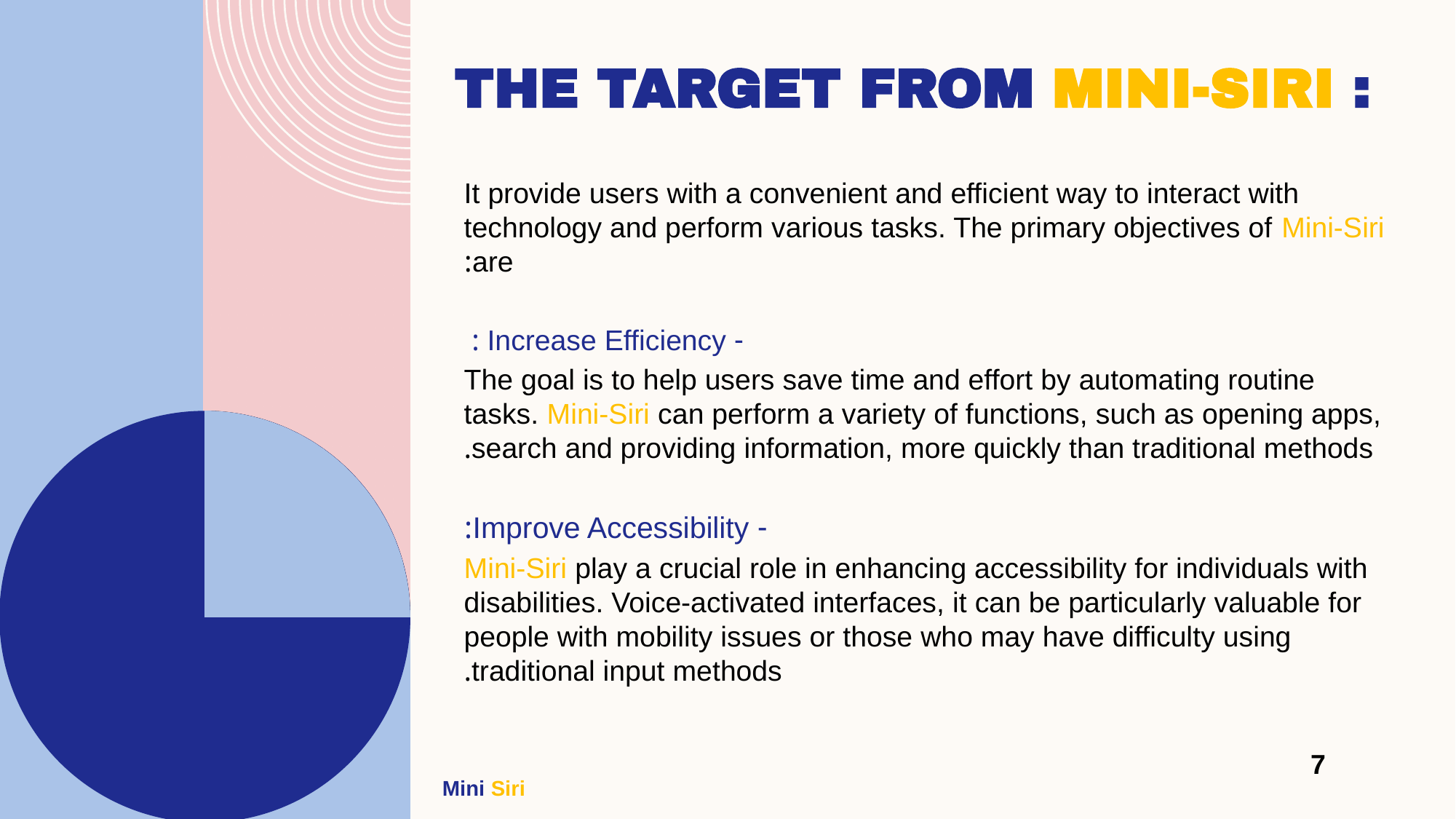

# The target from mini-siri :
It provide users with a convenient and efficient way to interact with technology and perform various tasks. The primary objectives of Mini-Siri are:

- Increase Efficiency :
The goal is to help users save time and effort by automating routine tasks. Mini-Siri can perform a variety of functions, such as opening apps, search and providing information, more quickly than traditional methods.

- Improve Accessibility:
Mini-Siri play a crucial role in enhancing accessibility for individuals with disabilities. Voice-activated interfaces, it can be particularly valuable for people with mobility issues or those who may have difficulty using traditional input methods.

7
Mini Siri